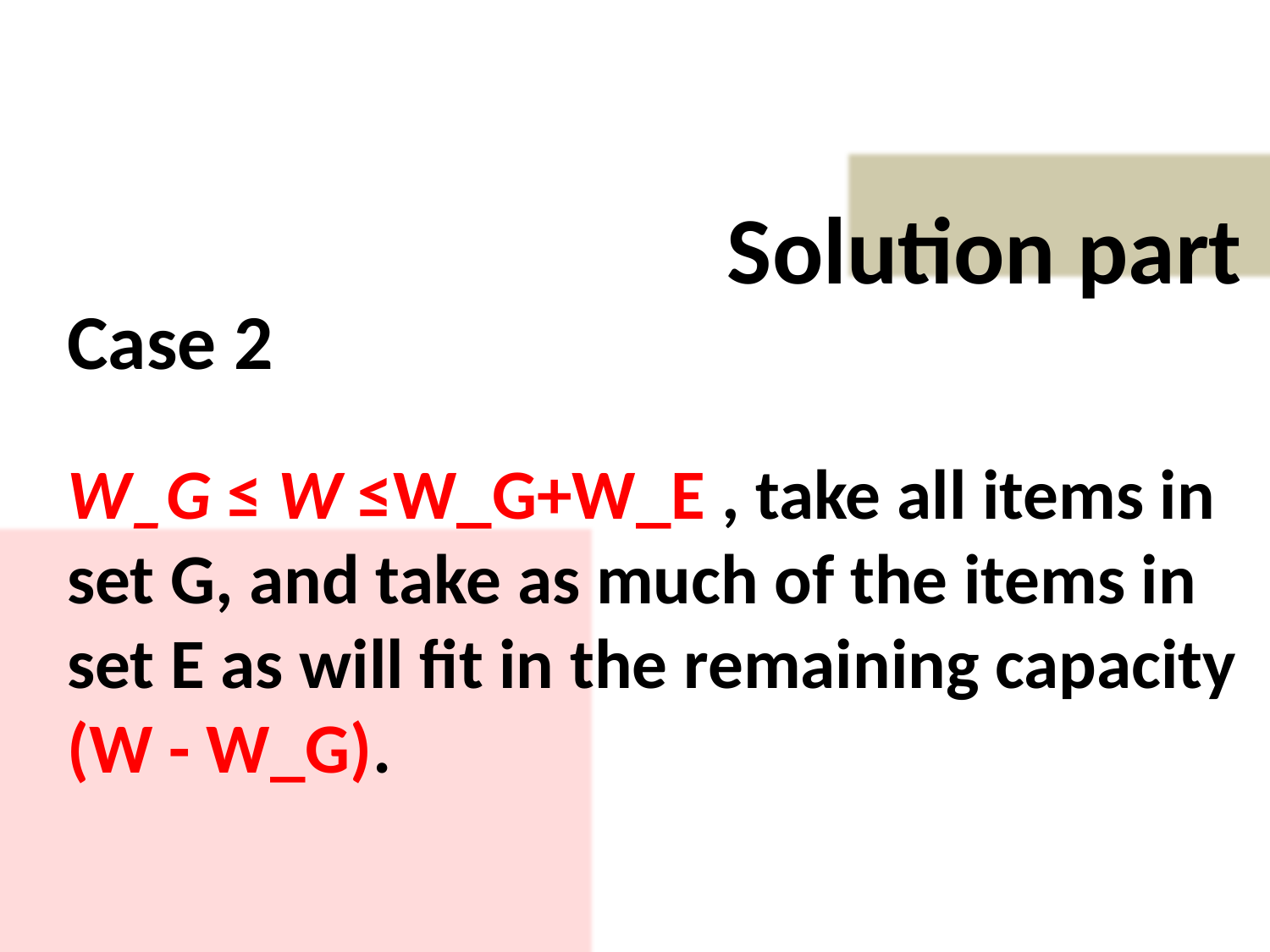

Solution part
Case 2
W_G​ ≤ W ≤W_G+W_E , take all items in set G, and take as much of the items in set E as will fit in the remaining capacity
(W - W_G​).